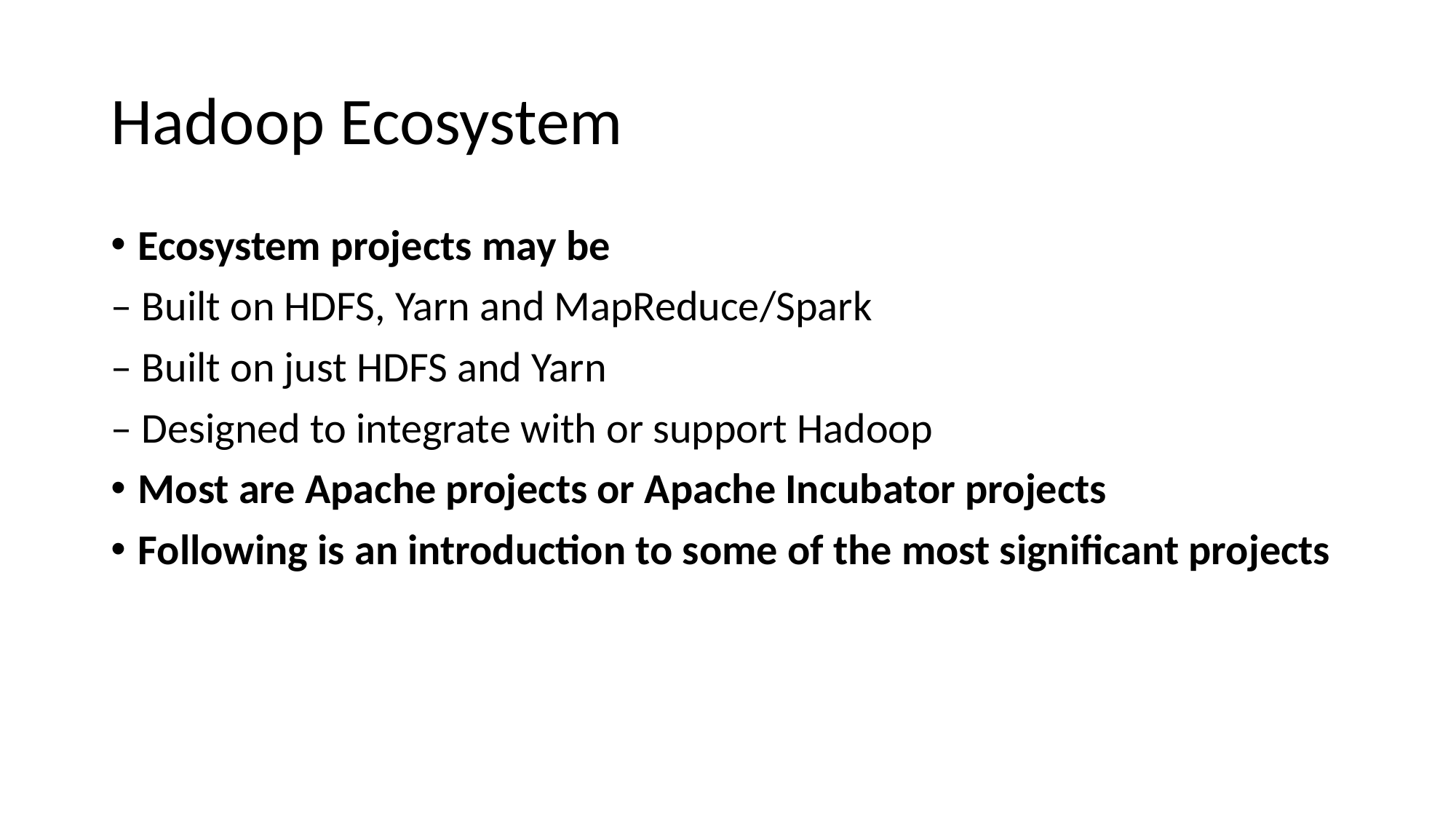

# Hadoop Ecosystem
Ecosystem projects may be
– Built on HDFS, Yarn and MapReduce/Spark
– Built on just HDFS and Yarn
– Designed to integrate with or support Hadoop
Most are Apache projects or Apache Incubator projects
Following is an introduction to some of the most significant projects